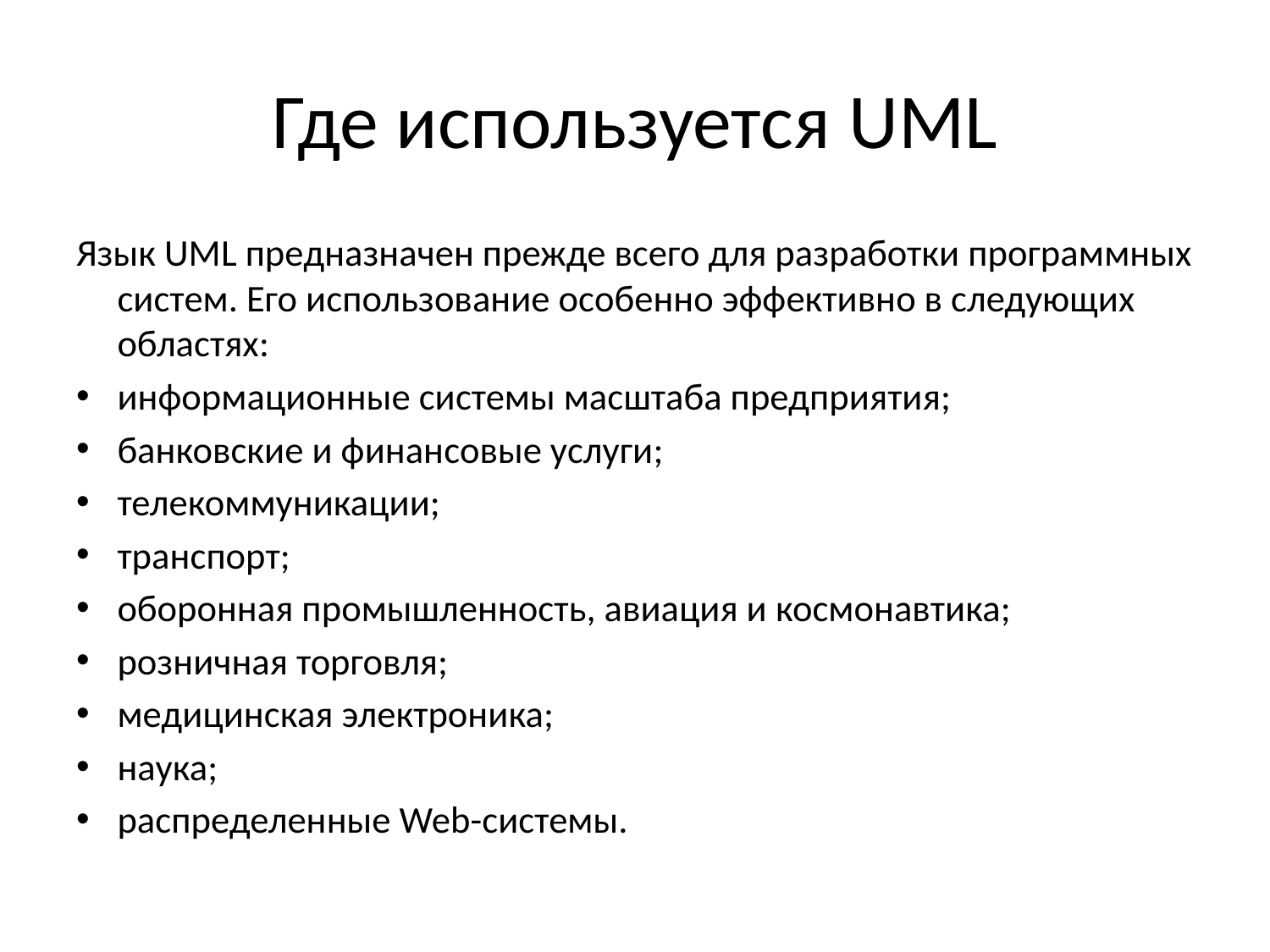

# Где используется UML
Язык UML предназначен прежде всего для разработки программных систем. Его использование особенно эффективно в следующих областях:
информационные системы масштаба предприятия;
банковские и финансовые услуги;
телекоммуникации;
транспорт;
оборонная промышленность, авиация и космонавтика;
розничная торговля;
медицинская электроника;
наука;
распределенные Web-системы.